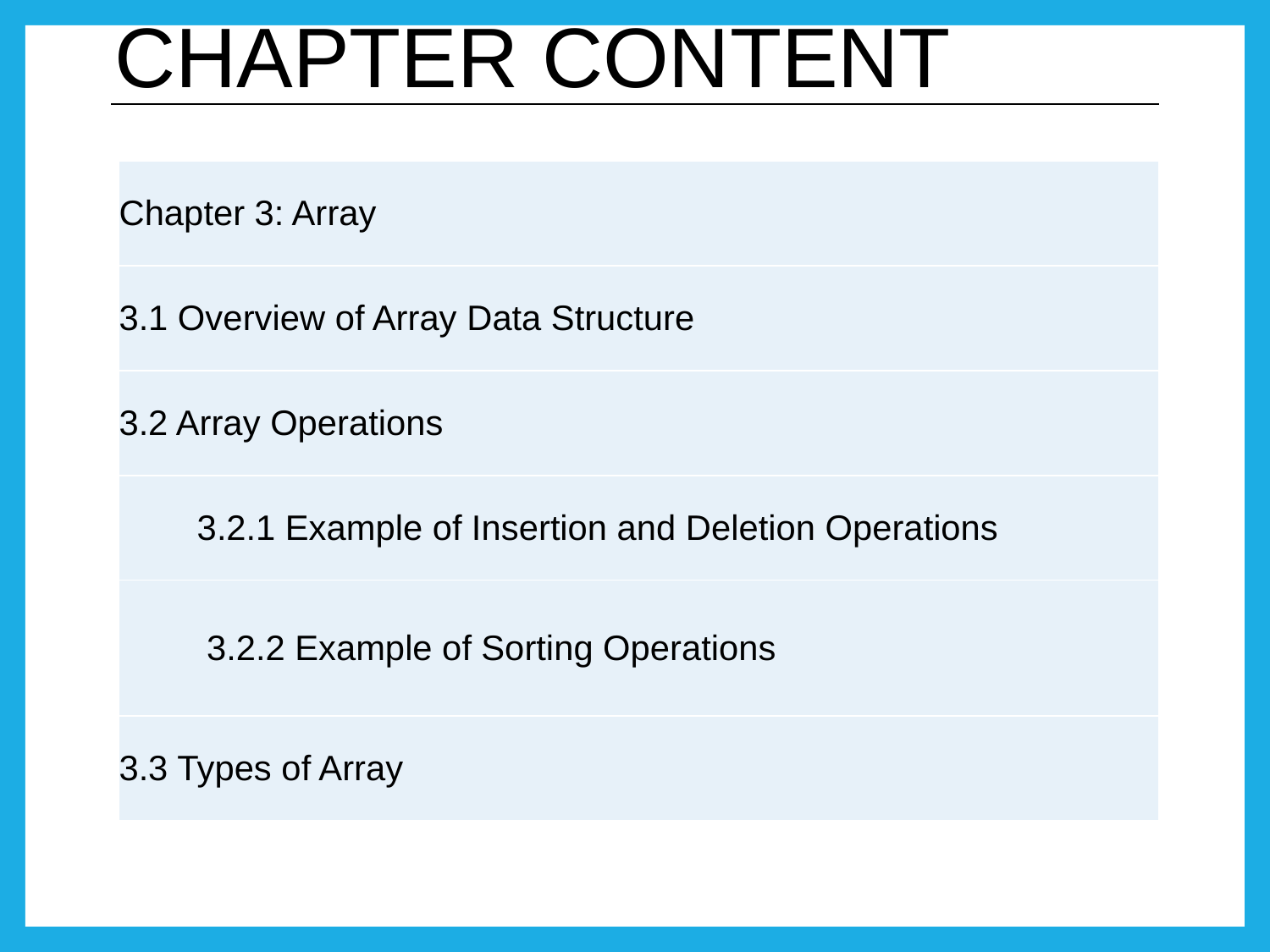

# CHAPTER CONTENT
| Chapter 3: Array |
| --- |
| 3.1 Overview of Array Data Structure |
| 3.2 Array Operations |
| 3.2.1 Example of Insertion and Deletion Operations |
| 3.2.2 Example of Sorting Operations |
| 3.3 Types of Array |
3